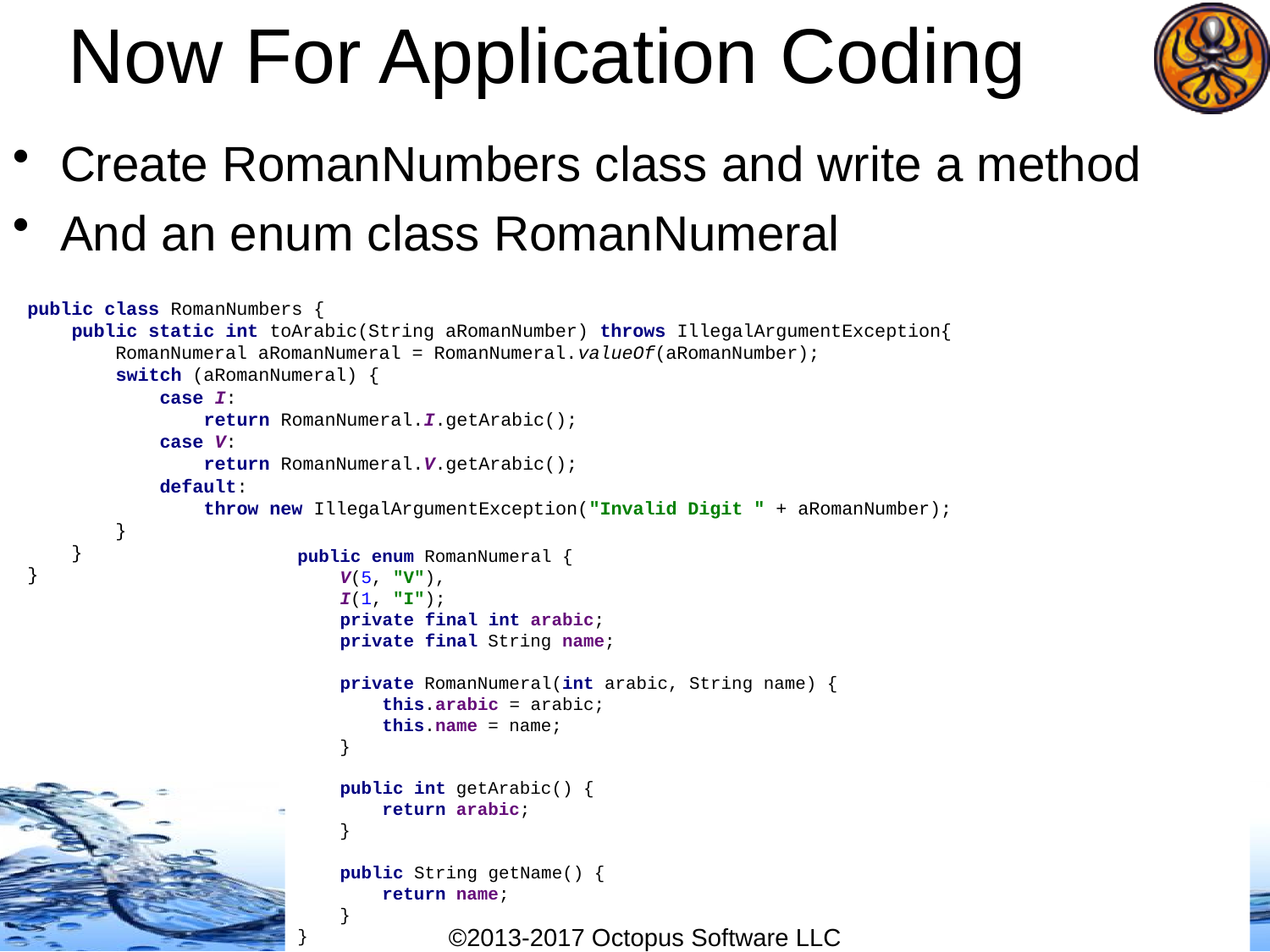

# Now For Application Coding
Create RomanNumbers class and write a method
And an enum class RomanNumeral
public class RomanNumbers {
    public static int toArabic(String aRomanNumber) throws IllegalArgumentException{
        RomanNumeral aRomanNumeral = RomanNumeral.valueOf(aRomanNumber);
        switch (aRomanNumeral) {
            case I:
                return RomanNumeral.I.getArabic();
            case V:
                return RomanNumeral.V.getArabic();
            default:
                throw new IllegalArgumentException("Invalid Digit " + aRomanNumber);
        }
    }
}
public enum RomanNumeral {
    V(5, "V"),
    I(1, "I");
    private final int arabic;
    private final String name;
    private RomanNumeral(int arabic, String name) {
        this.arabic = arabic;
        this.name = name;
    }
    public int getArabic() {
        return arabic;
    }
    public String getName() {
        return name;
    }
}
©2013-2017 Octopus Software LLC